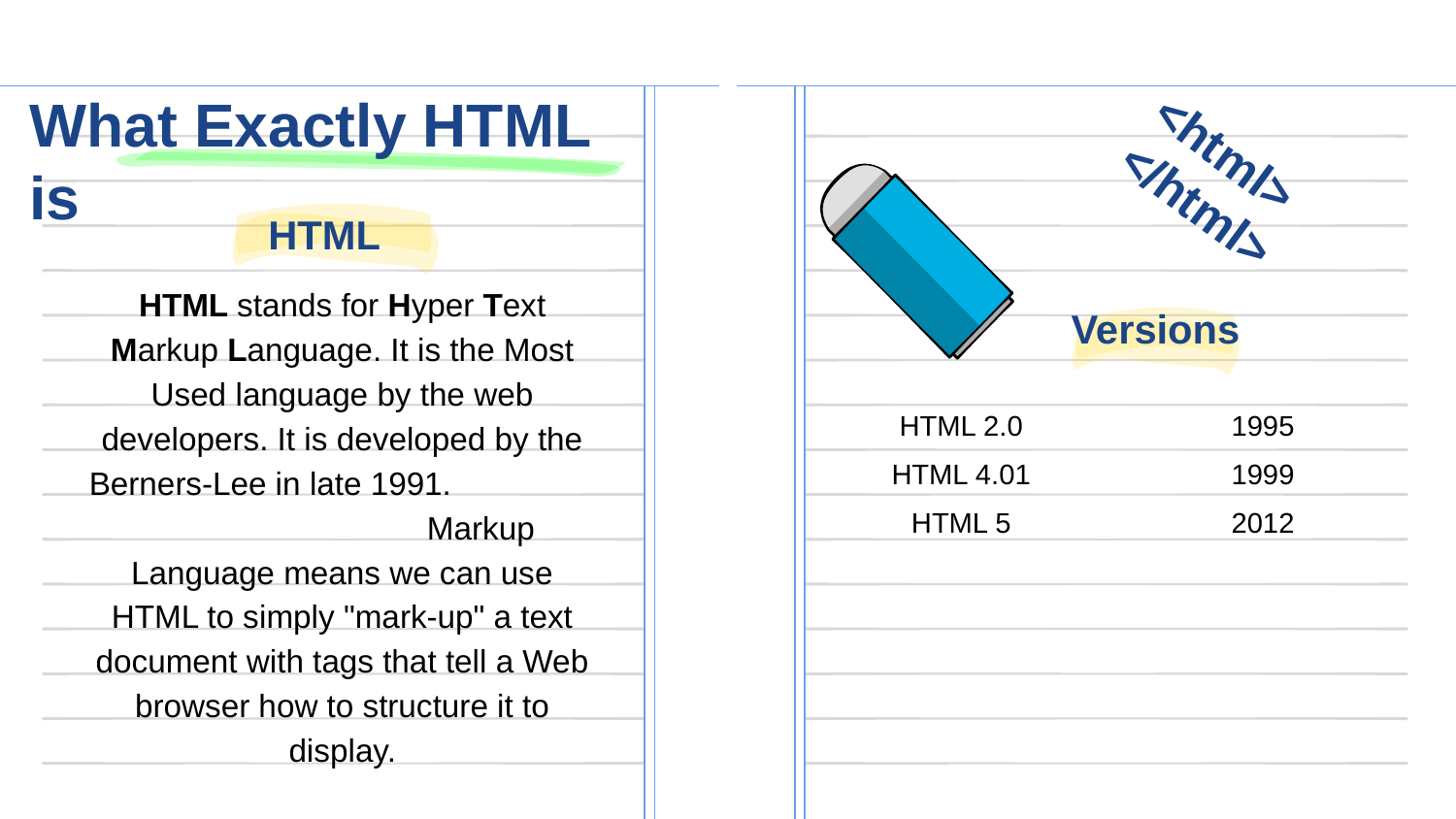

# What Exactly HTML is
<html> </html>

HTML
HTML stands for Hyper Text Markup Language. It is the Most Used language by the web developers. It is developed by the Berners-Lee in late 1991.                                                Markup Language means we can use HTML to simply "mark-up" a text document with tags that tell a Web browser how to structure it to display.

Versions

| HTML 2.0 | 1995 |
| --- | --- |
| HTML 4.01 | 1999 |
| HTML 5 | 2012 |